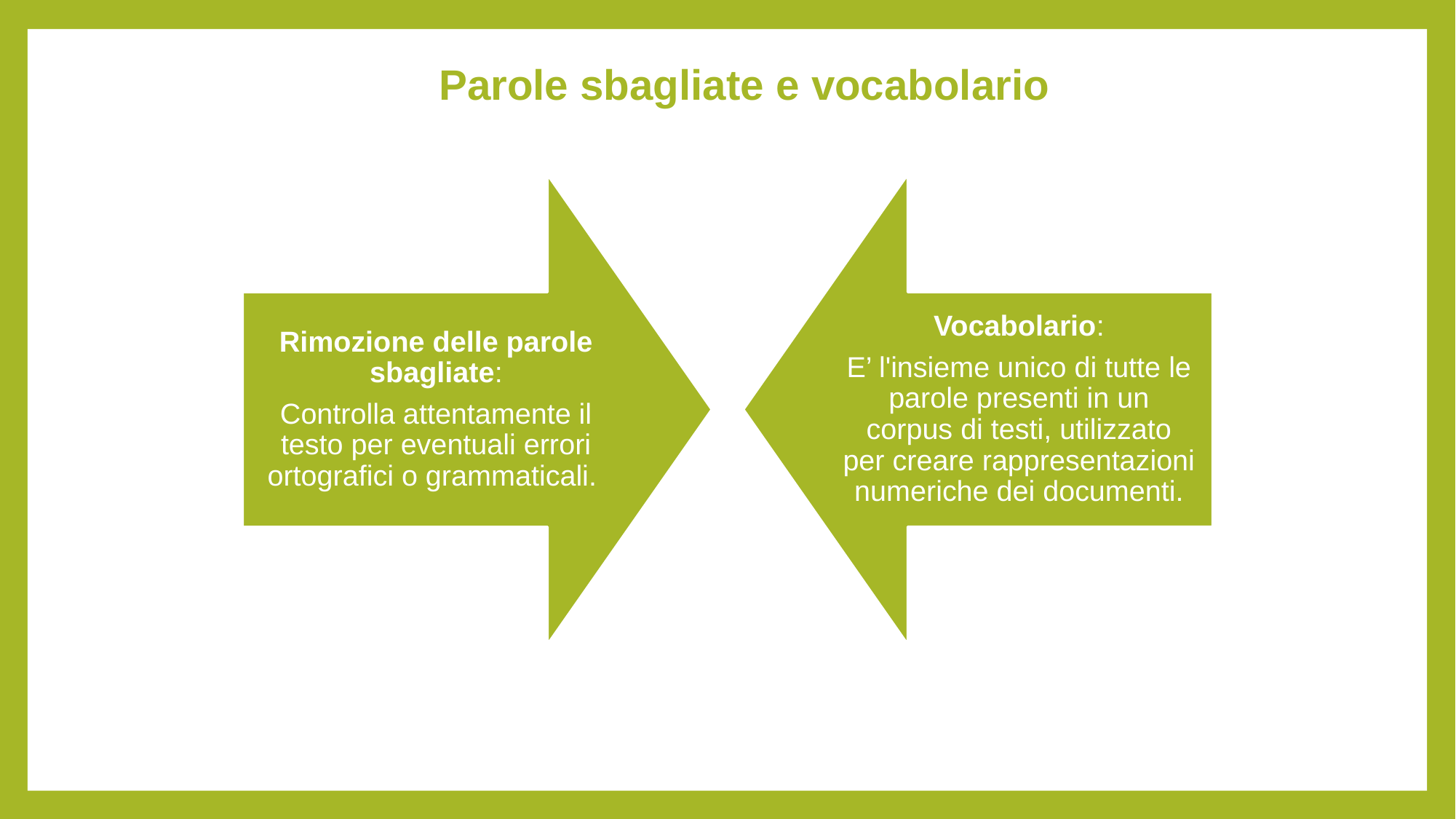

Parole sbagliate e vocabolario
Rimozione delle parole sbagliate:
Controlla attentamente il testo per eventuali errori ortografici o grammaticali.
Vocabolario:
E’ l'insieme unico di tutte le parole presenti in un corpus di testi, utilizzato per creare rappresentazioni numeriche dei documenti.